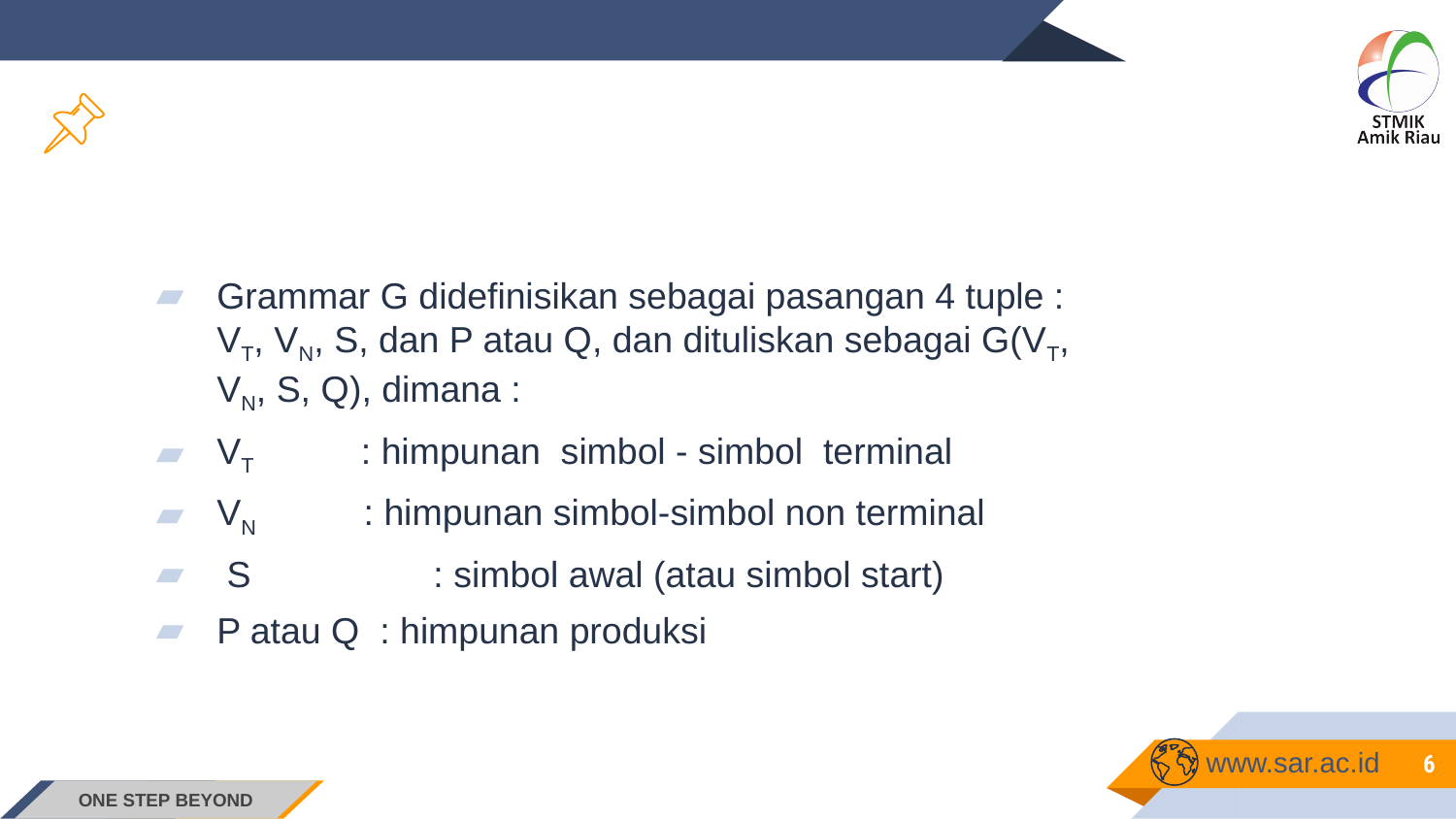

Grammar dan Klasifikasi Chomsky

Grammar G didefinisikan sebagai pasangan 4 tuple : VT, VN, S, dan P atau Q, dan dituliskan sebagai G(VT, VN, S, Q), dimana :
VT           : himpunan  simbol - simbol  terminal
VN           : himpunan simbol-simbol non terminal
 S 	       : simbol awal (atau simbol start)
P atau Q  : himpunan produksi
6